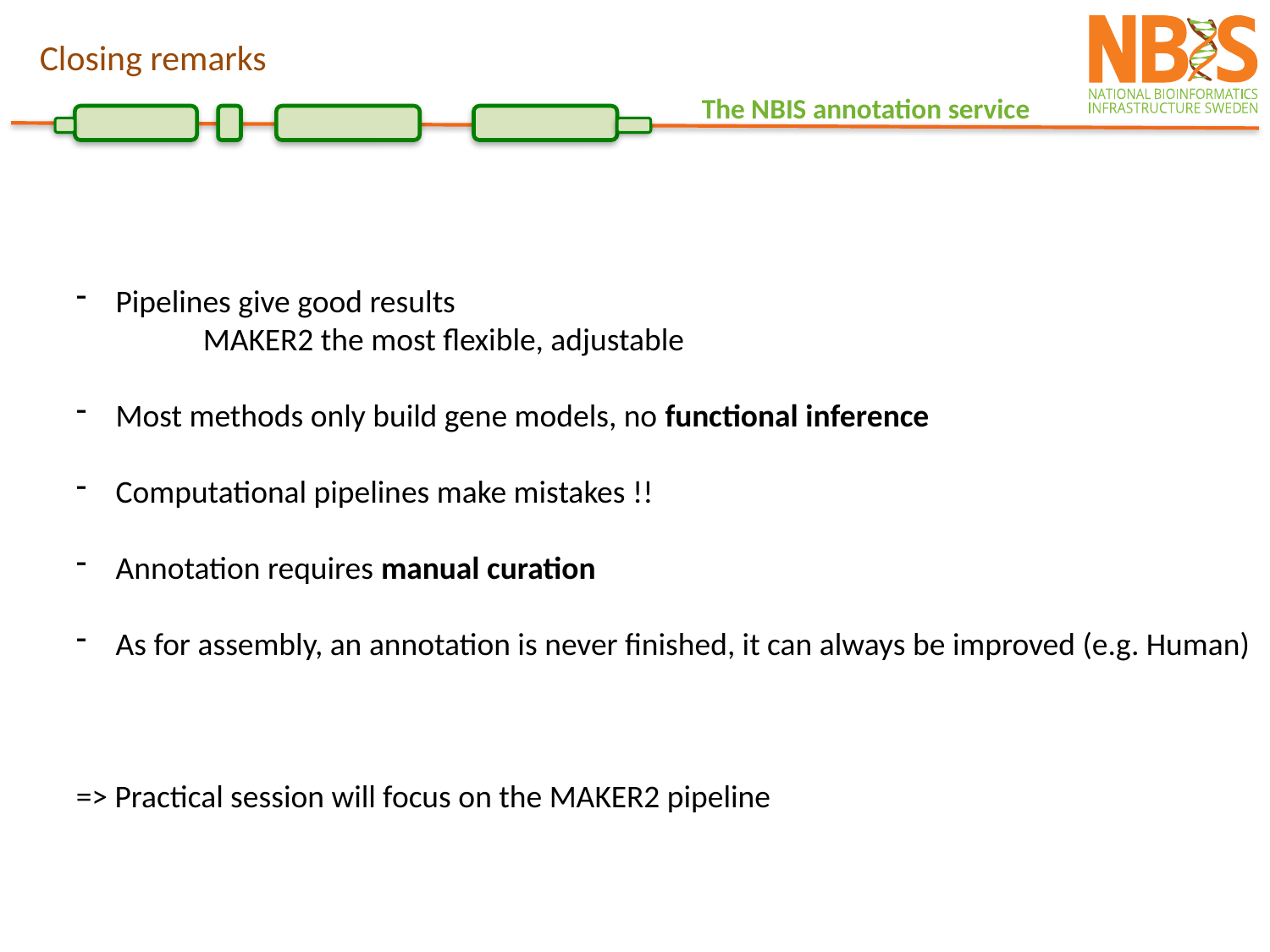

Closing remarks
Pipelines give good results
	MAKER2 the most flexible, adjustable

Most methods only build gene models, no functional inference

Computational pipelines make mistakes !!

Annotation requires manual curation

As for assembly, an annotation is never finished, it can always be improved (e.g. Human)

=> Practical session will focus on the MAKER2 pipeline